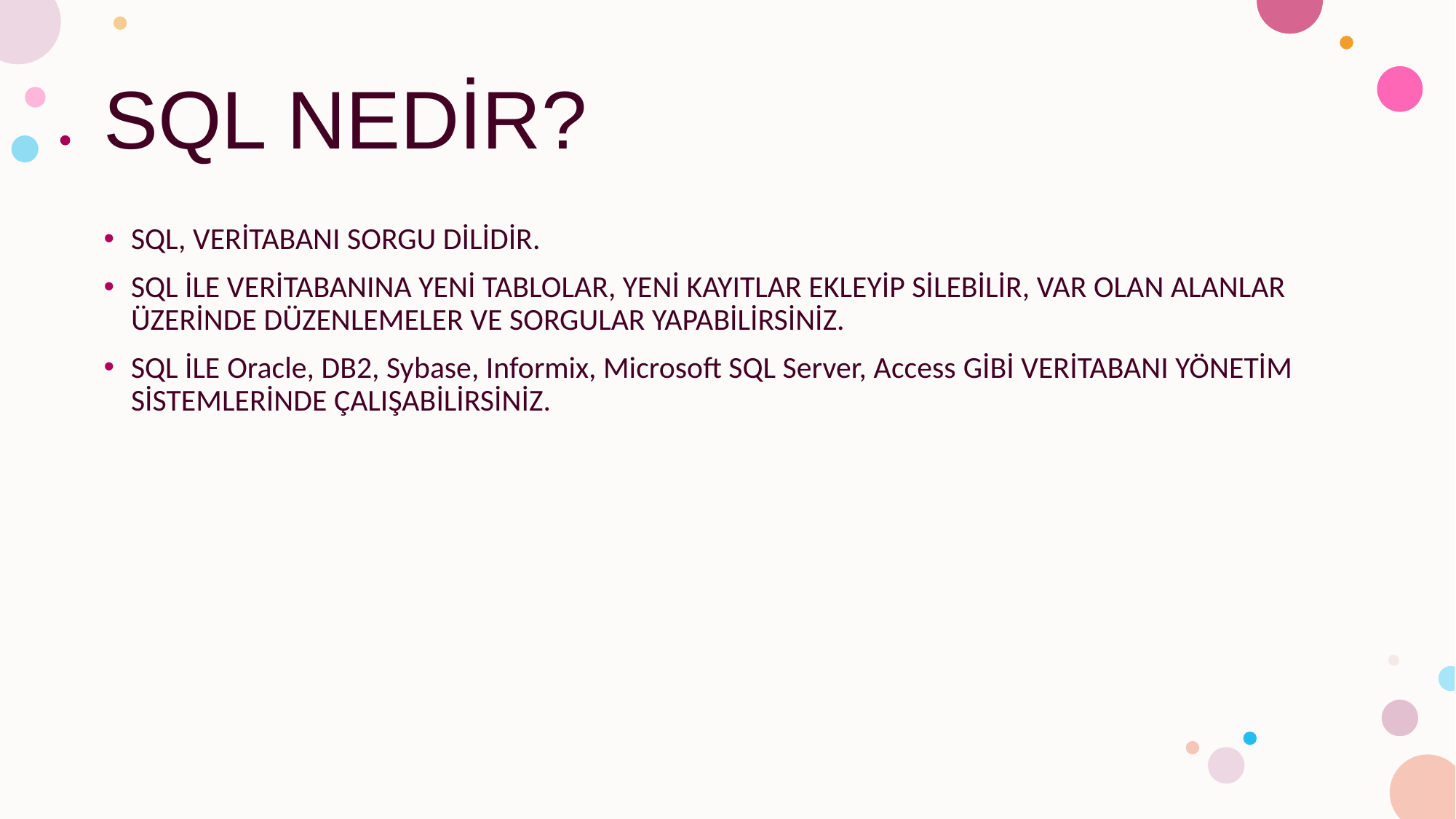

# SQL NEDİR?
SQL, VERİTABANI SORGU DİLİDİR.
SQL İLE VERİTABANINA YENİ TABLOLAR, YENİ KAYITLAR EKLEYİP SİLEBİLİR, VAR OLAN ALANLAR ÜZERİNDE DÜZENLEMELER VE SORGULAR YAPABİLİRSİNİZ.
SQL İLE Oracle, DB2, Sybase, Informix, Microsoft SQL Server, Access GİBİ VERİTABANI YÖNETİM SİSTEMLERİNDE ÇALIŞABİLİRSİNİZ.